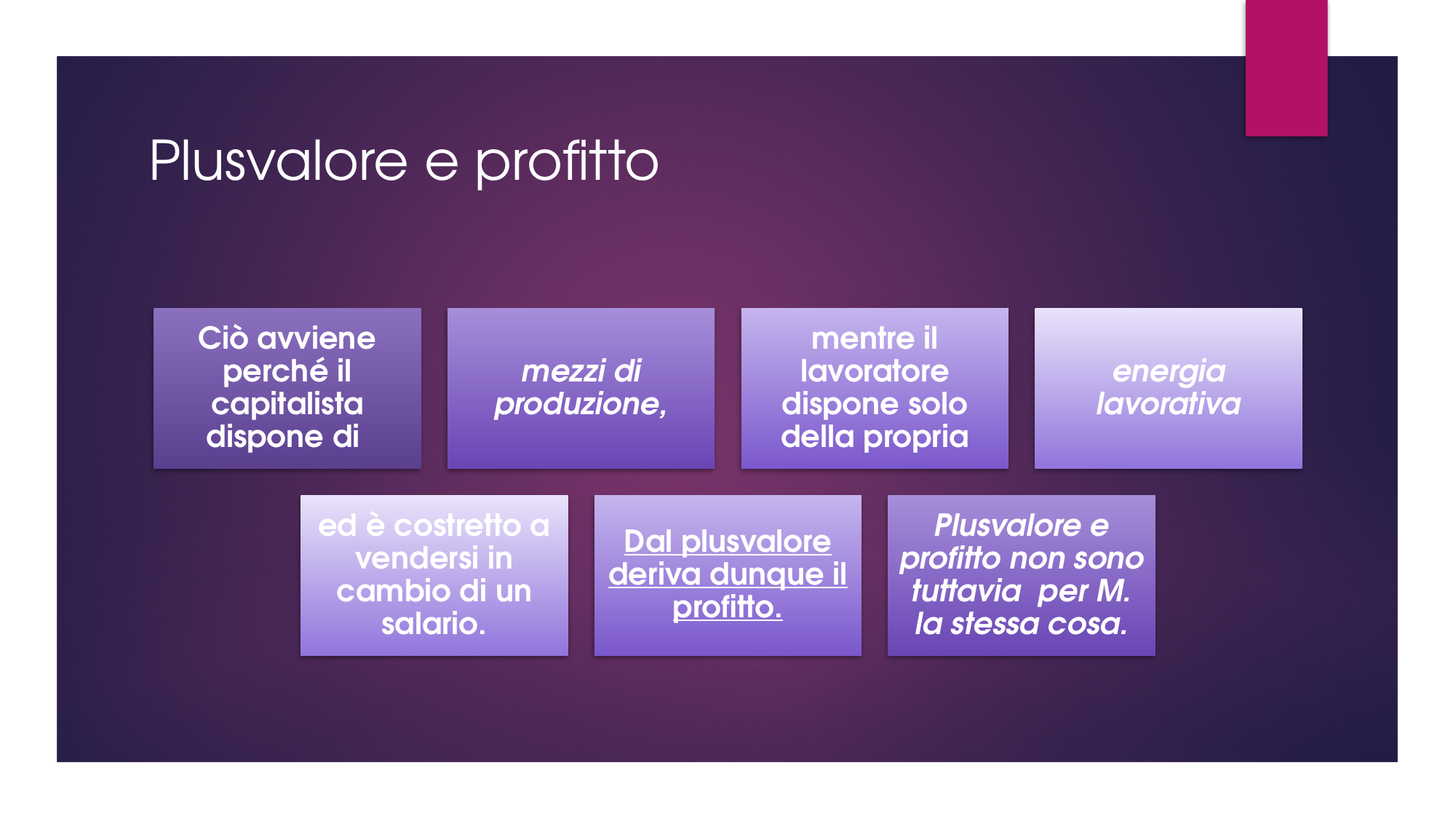

# Plusvalore e profitto
Ciò avviene perché il capitalista dispone di
mezzi di produzione,
mentre il lavoratore dispone solo della propria
energia lavorativa
ed è costretto a vendersi in cambio di un salario.
Dal plusvalore deriva dunque il profitto.
Plusvalore e profitto non sono tuttavia  per M. la stessa cosa.